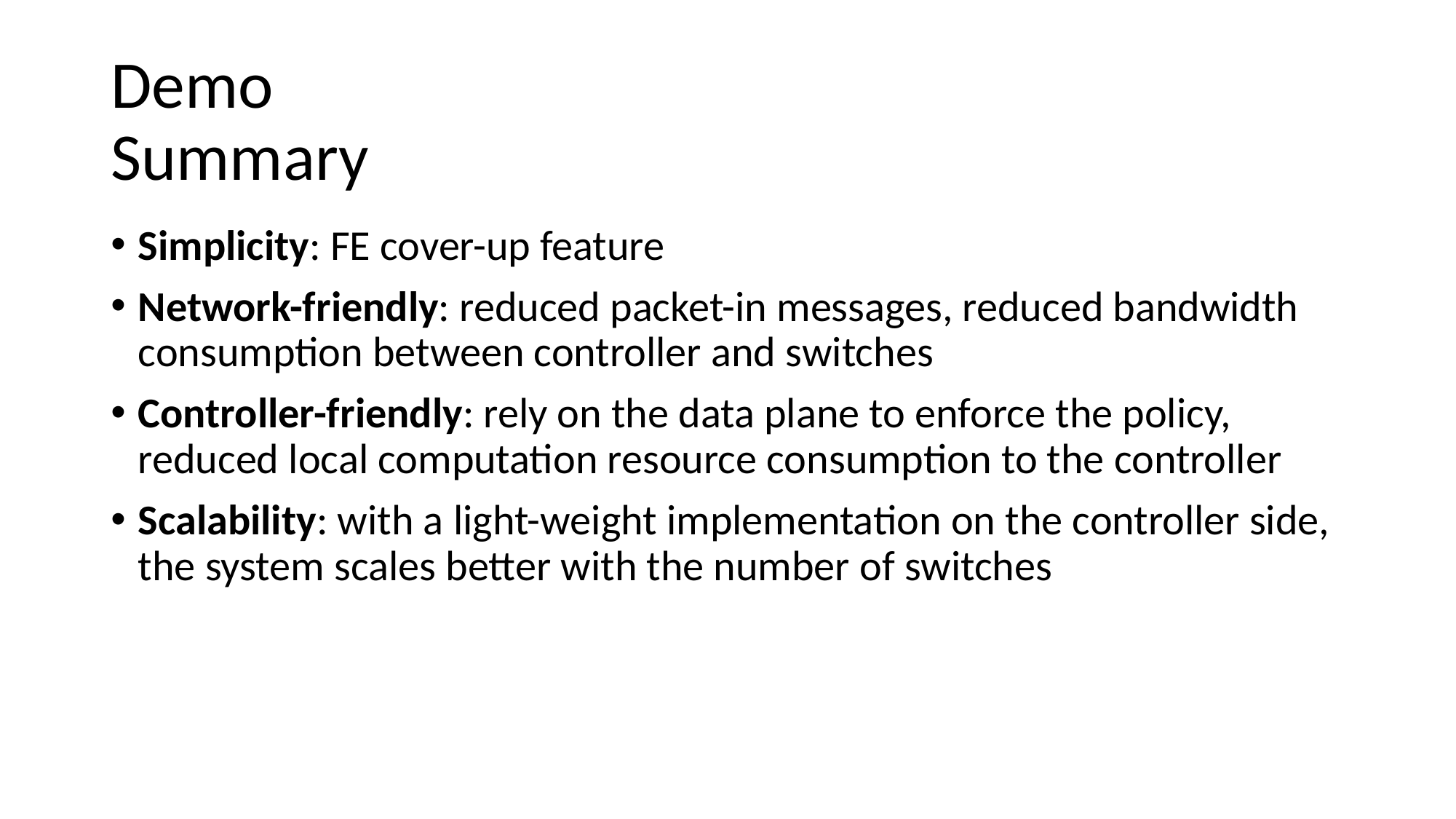

# Demo Summary
Simplicity: FE cover-up feature
Network-friendly: reduced packet-in messages, reduced bandwidth consumption between controller and switches
Controller-friendly: rely on the data plane to enforce the policy, reduced local computation resource consumption to the controller
Scalability: with a light-weight implementation on the controller side, the system scales better with the number of switches